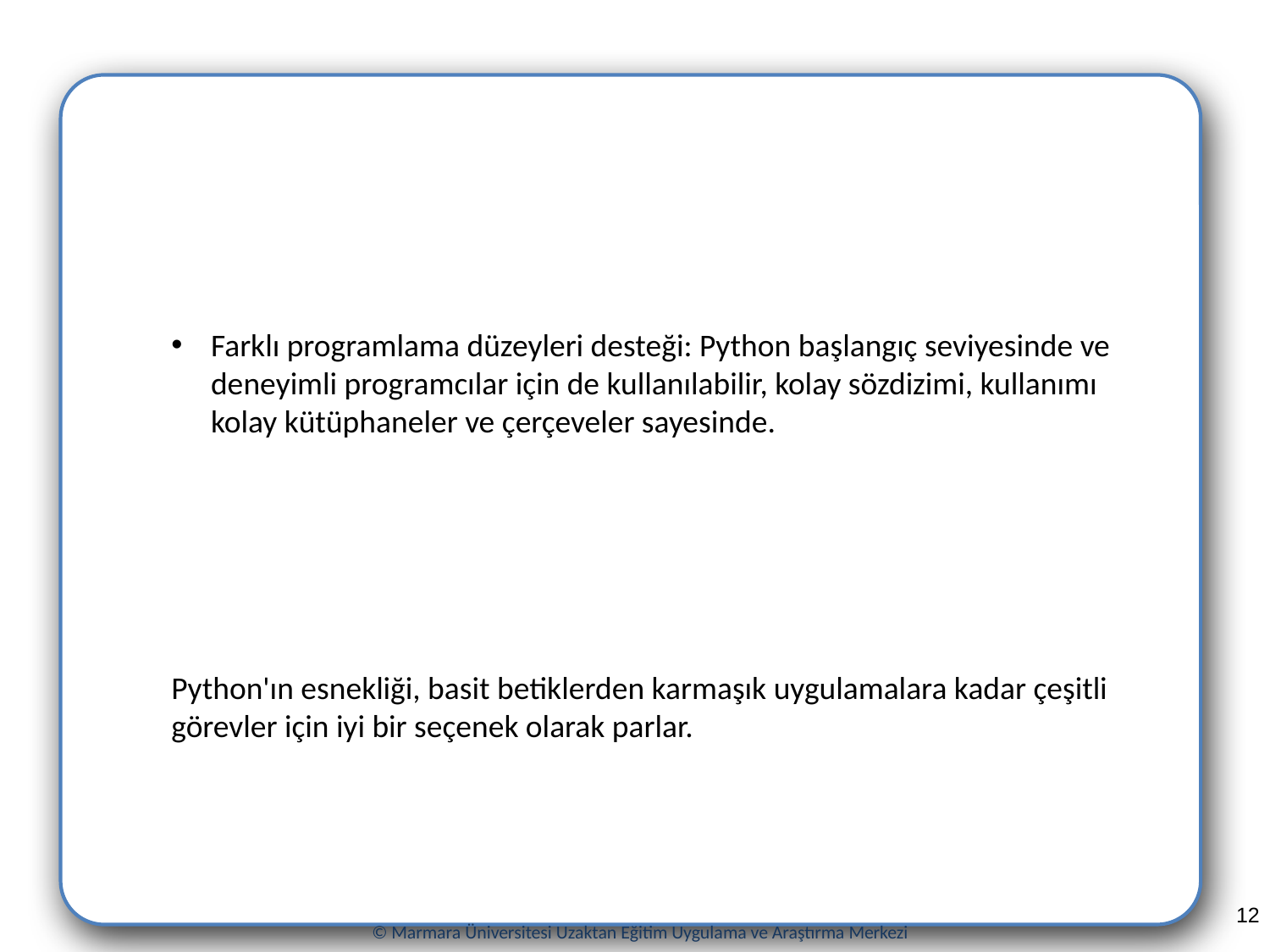

Farklı programlama düzeyleri desteği: Python başlangıç seviyesinde ve deneyimli programcılar için de kullanılabilir, kolay sözdizimi, kullanımı kolay kütüphaneler ve çerçeveler sayesinde.

Python'ın esnekliği, basit betiklerden karmaşık uygulamalara kadar çeşitli görevler için iyi bir seçenek olarak parlar.

#

12
© Marmara Üniversitesi Uzaktan Eğitim Uygulama ve Araştırma Merkezi